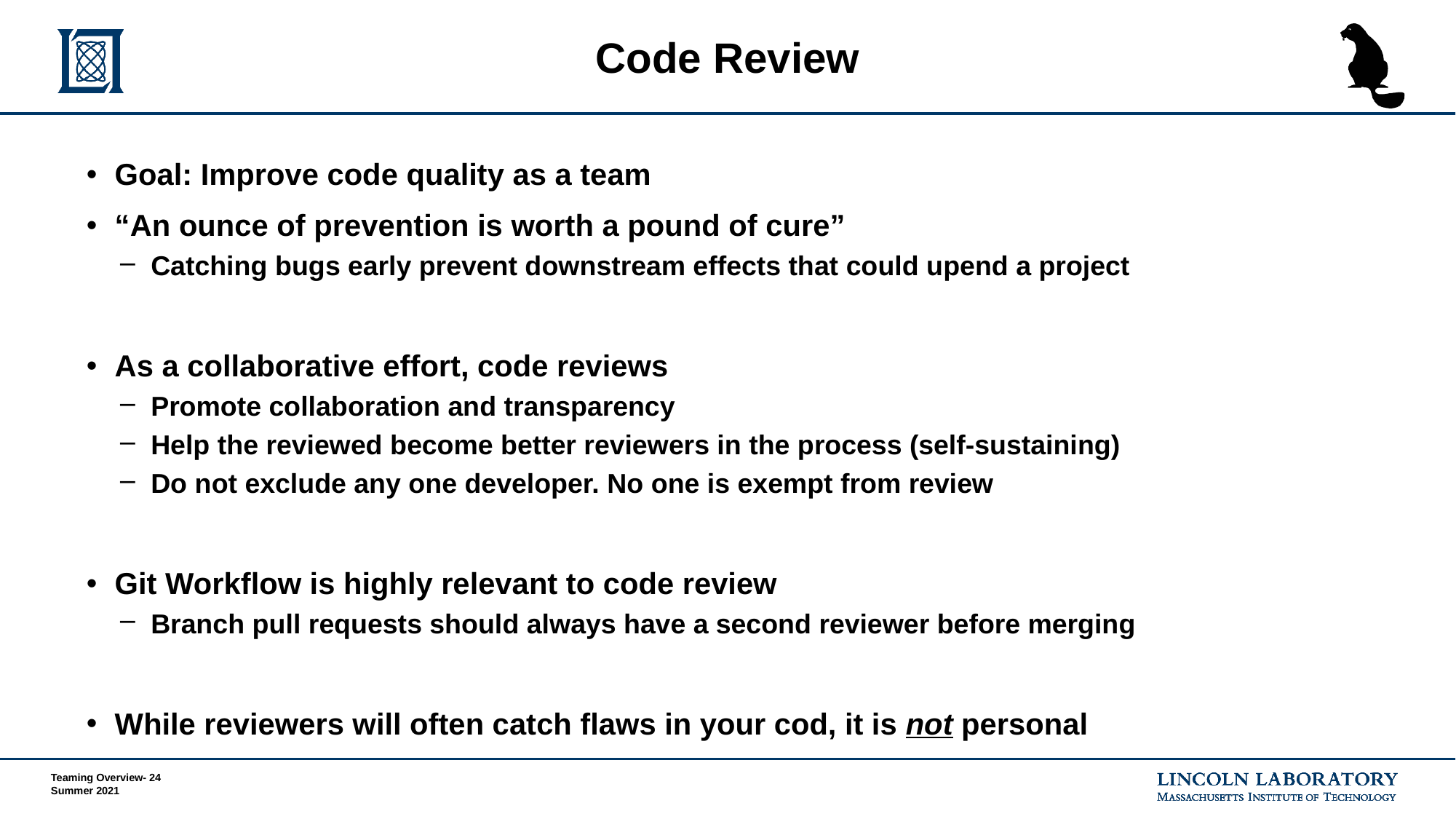

# Code Review
Goal: Improve code quality as a team
“An ounce of prevention is worth a pound of cure”
Catching bugs early prevent downstream effects that could upend a project

As a collaborative effort, code reviews
Promote collaboration and transparency
Help the reviewed become better reviewers in the process (self-sustaining)
Do not exclude any one developer. No one is exempt from review

Git Workflow is highly relevant to code review
Branch pull requests should always have a second reviewer before merging

While reviewers will often catch flaws in your cod, it is not personal